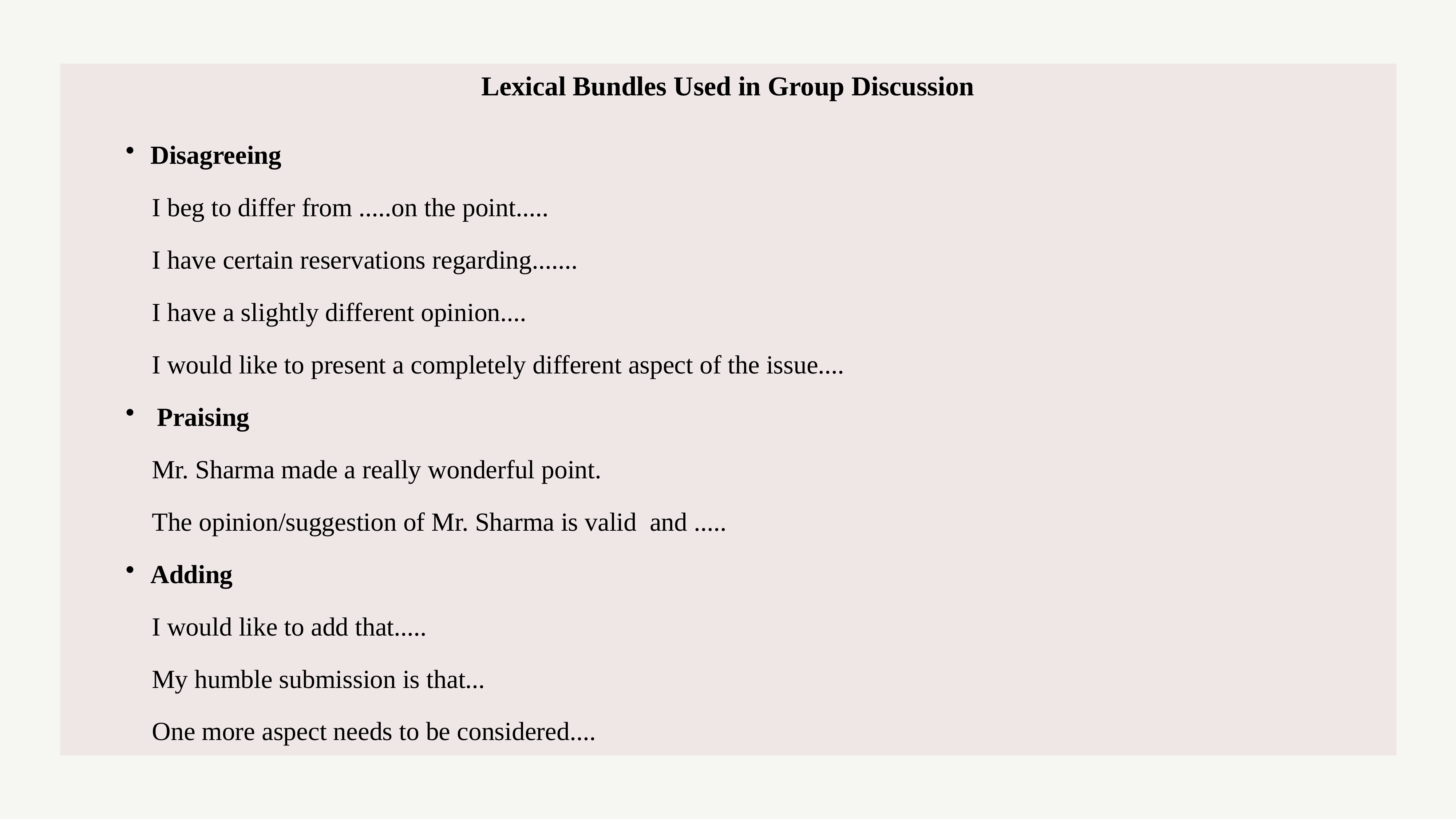

Lexical Bundles Used in Group Discussion

Disagreeing
    I beg to differ from .....on the point.....
    I have certain reservations regarding.......
    I have a slightly different opinion....
    I would like to present a completely different aspect of the issue....
 Praising
    Mr. Sharma made a really wonderful point.
    The opinion/suggestion of Mr. Sharma is valid  and .....
Adding
    I would like to add that.....
    My humble submission is that...
    One more aspect needs to be considered....